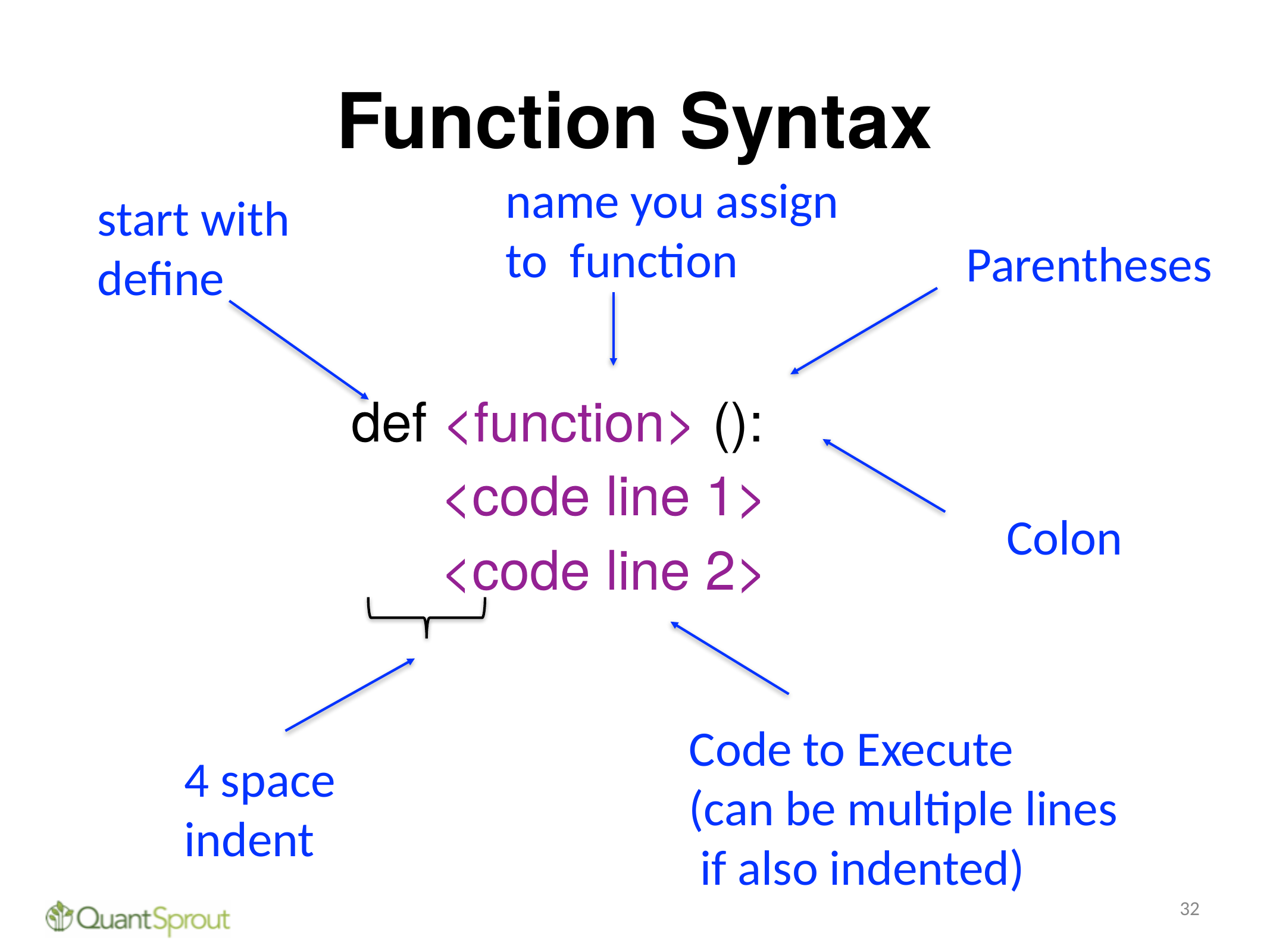

# Function Syntax
name you assign
to  function
start with
define
Parentheses

def <function> ():
<code line 1>
<code line 2>

Colon

Code to Execute
(can be multiple lines
 if also indented)
4 space
indent
32